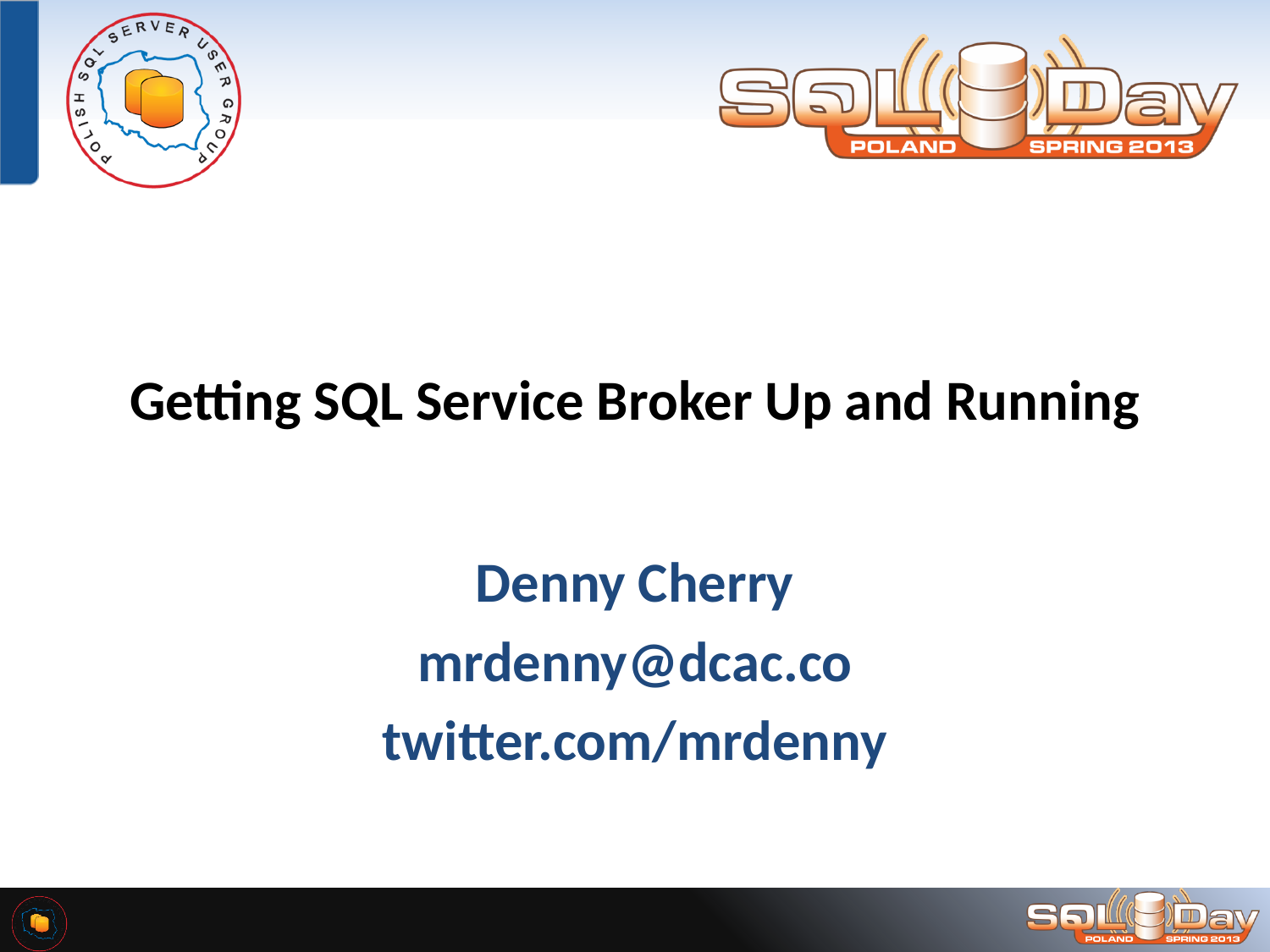

# Getting SQL Service Broker Up and Running
Denny Cherry
mrdenny@dcac.co
twitter.com/mrdenny